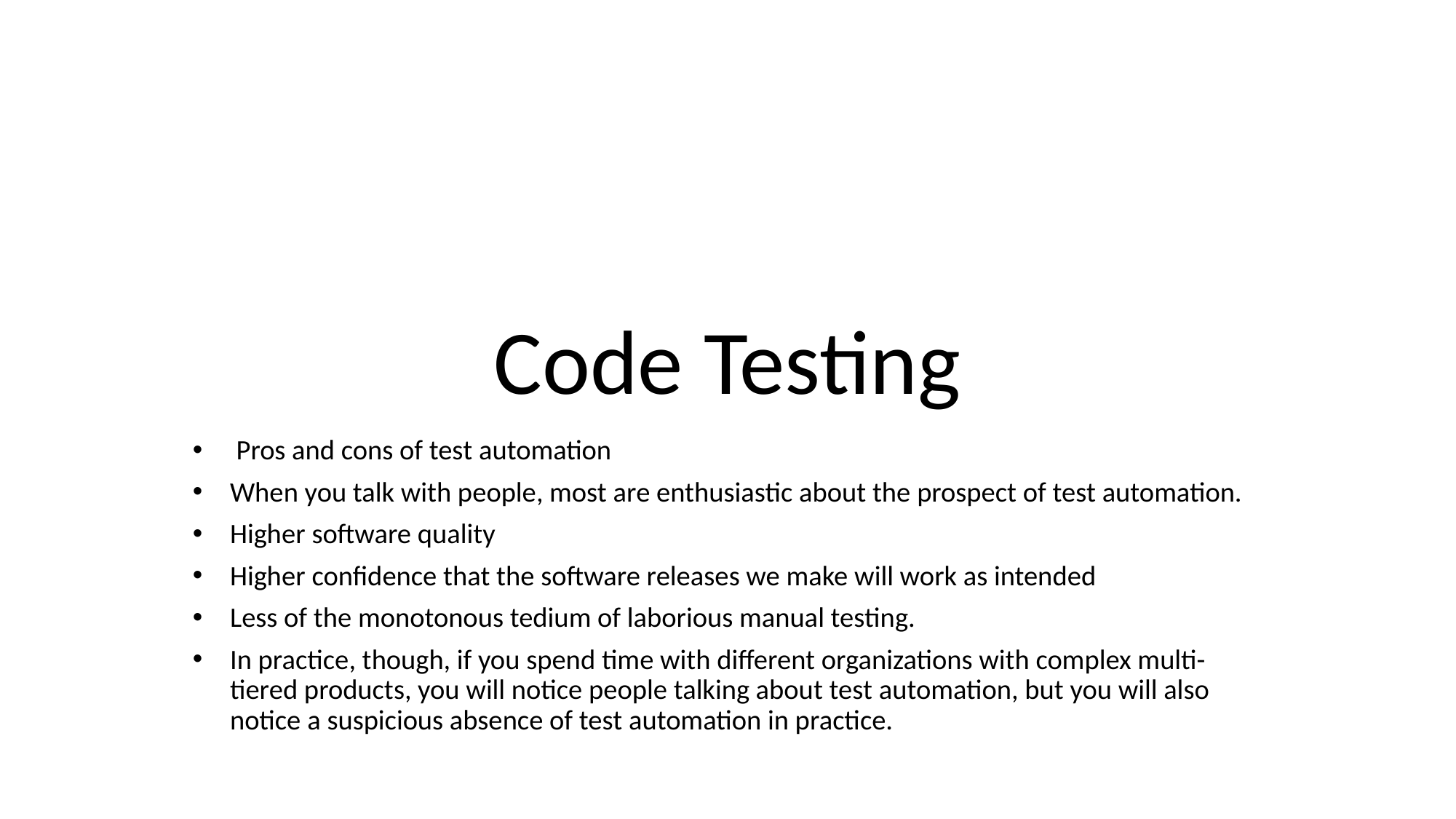

# Code Testing
 Pros and cons of test automation
When you talk with people, most are enthusiastic about the prospect of test automation.
Higher software quality
Higher confidence that the software releases we make will work as intended
Less of the monotonous tedium of laborious manual testing.
In practice, though, if you spend time with different organizations with complex multi-tiered products, you will notice people talking about test automation, but you will also notice a suspicious absence of test automation in practice.